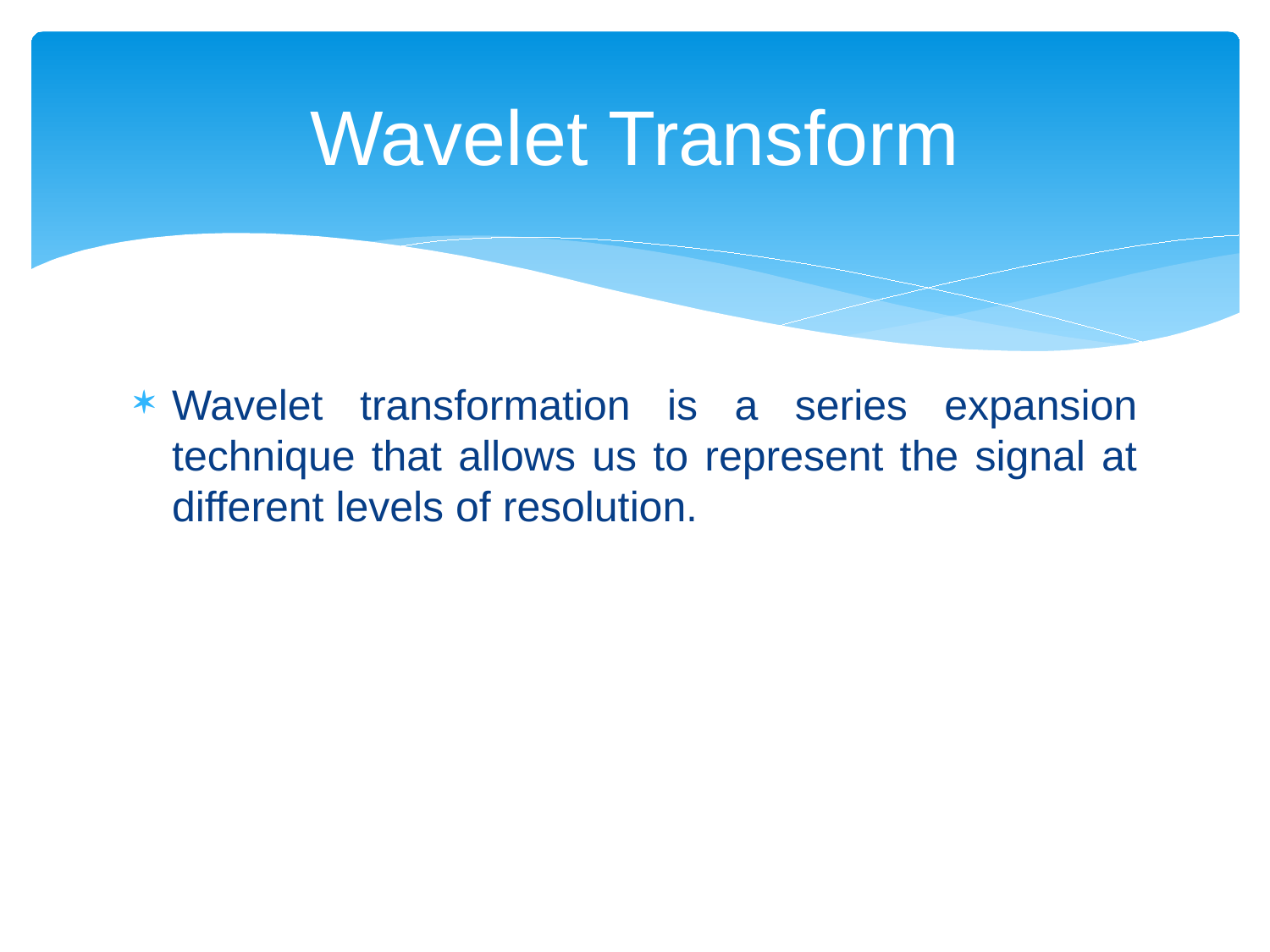

# Wavelet Transform
Wavelet transformation is a series expansion technique that allows us to represent the signal at different levels of resolution.